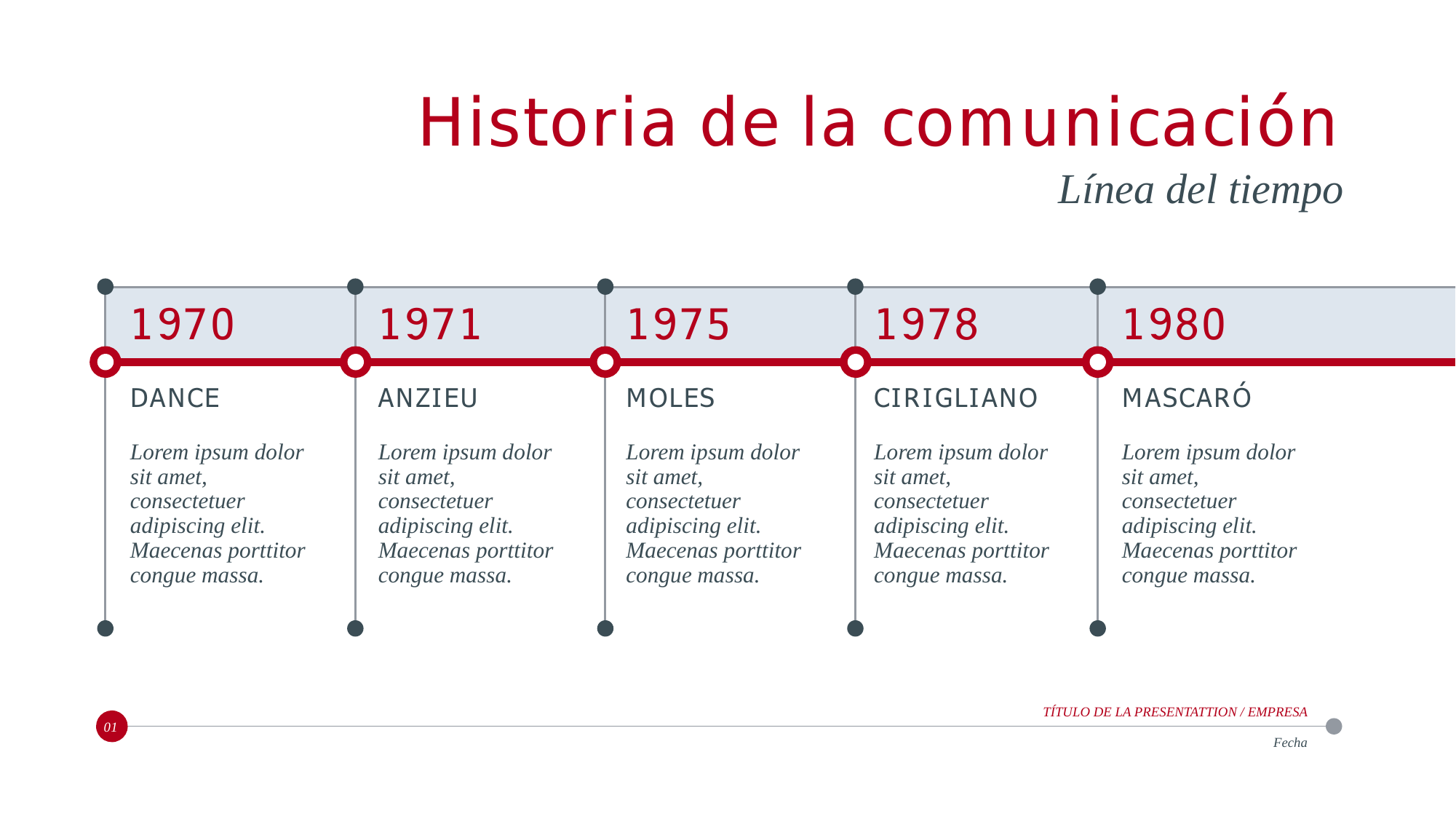

# Historia de la comunicación
Línea del tiempo
1970
1971
1975
1978
1980
DANCE
ANZIEU
MOLES
CIRIGLIANO
MASCARÓ
Lorem ipsum dolor sit amet, consectetuer adipiscing elit. Maecenas porttitor congue massa.
Lorem ipsum dolor sit amet, consectetuer adipiscing elit. Maecenas porttitor congue massa.
Lorem ipsum dolor sit amet, consectetuer adipiscing elit. Maecenas porttitor congue massa.
Lorem ipsum dolor sit amet, consectetuer adipiscing elit. Maecenas porttitor congue massa.
Lorem ipsum dolor sit amet, consectetuer adipiscing elit. Maecenas porttitor congue massa.
TÍTULO DE LA PRESENTATTION / EMPRESA
01
Fecha